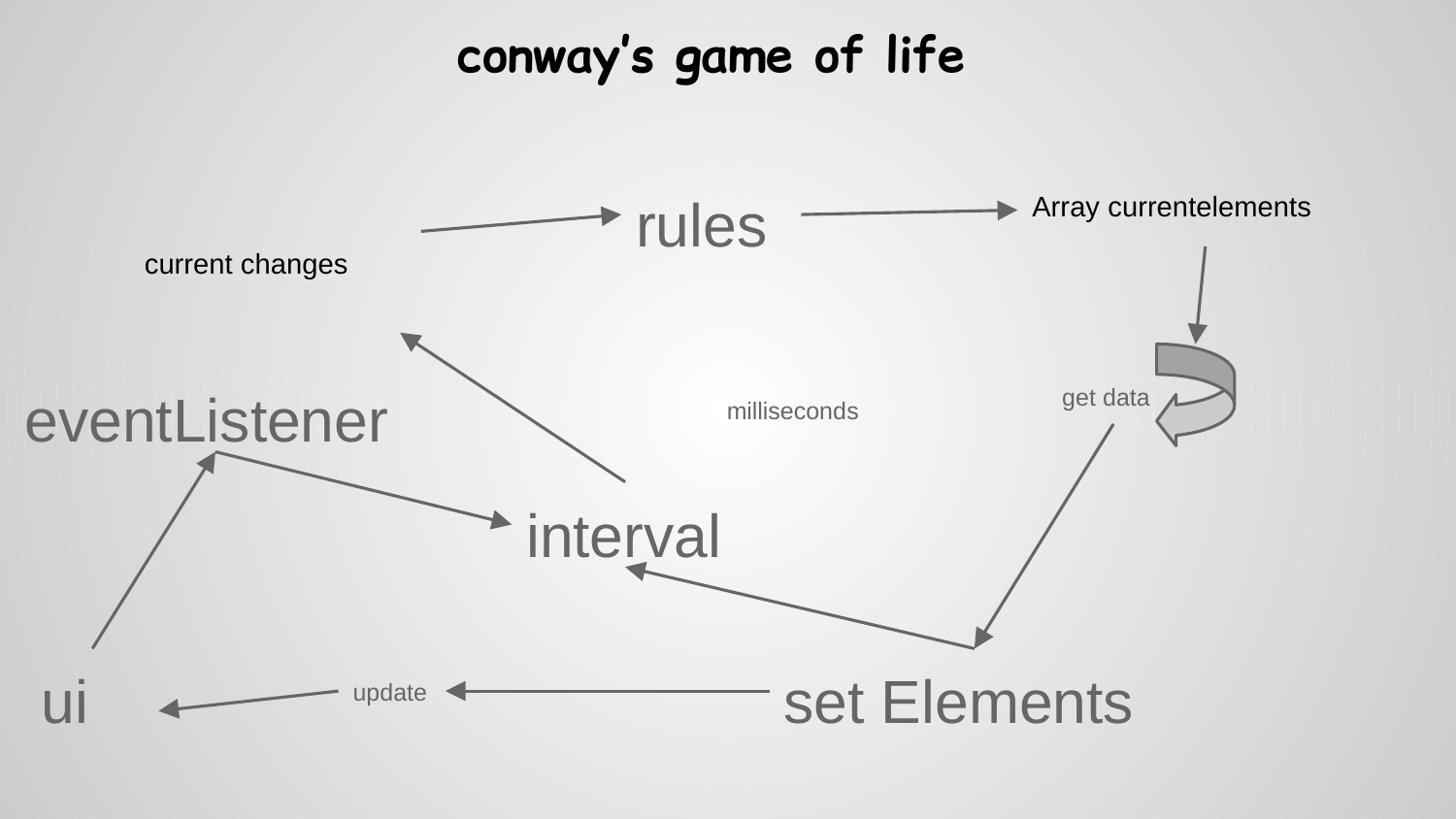

# conway’s game of life
rules
Array currentelements

current changes

eventListener
get data

milliseconds
interval

ui
set Elements

update